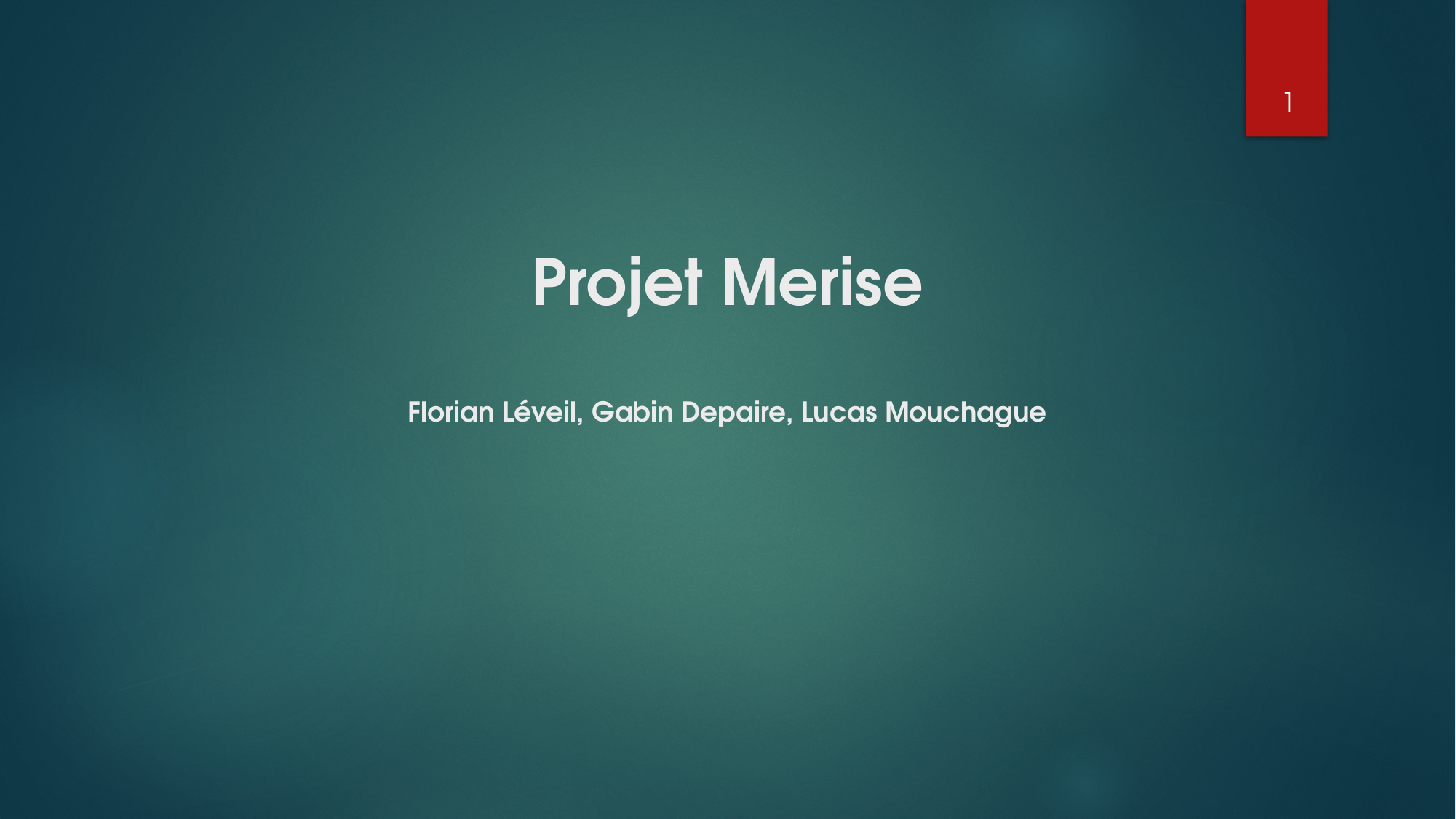

1
# Projet Merise Florian Léveil, Gabin Depaire, Lucas Mouchague